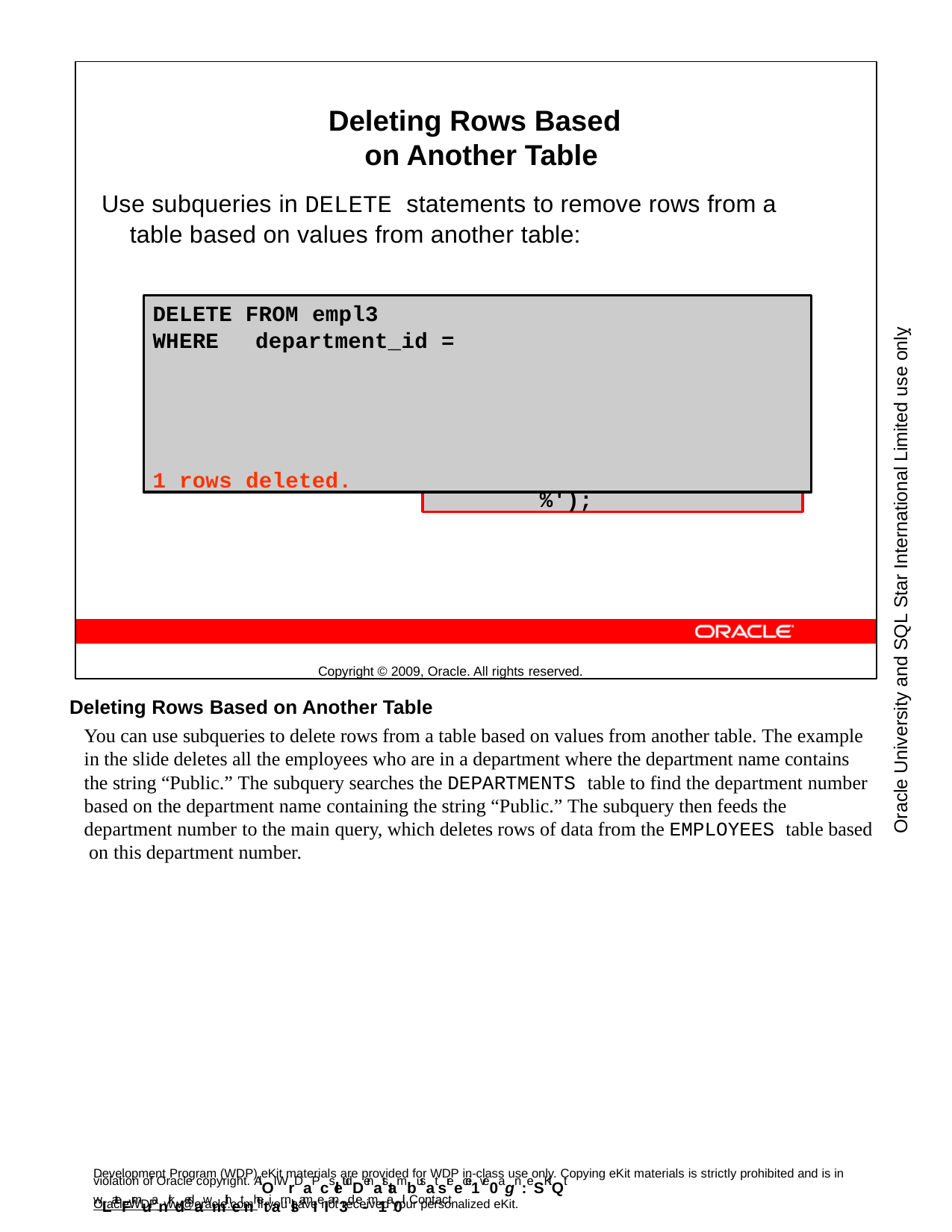

Deleting Rows Based  on Another Table
Use subqueries in DELETE statements to remove rows from a  table based on values from another table:

Copyright © 2009, Oracle. All rights reserved.
DELETE FROM empl3
WHERE	department_id =

1 rows deleted.
Oracle University and SQL Star International Limited use onlyฺ
(SELECT department_id
FROM	departments  WHERE	department_name
LIKE '%Public%');

Deleting Rows Based on Another Table
You can use subqueries to delete rows from a table based on values from another table. The example  in the slide deletes all the employees who are in a department where the department name contains  the string “Public.” The subquery searches the DEPARTMENTS table to find the department number  based on the department name containing the string “Public.” The subquery then feeds the  department number to the main query, which deletes rows of data from the EMPLOYEES table based  on this department number.
Development Program (WDP) eKit materials are provided for WDP in-class use only. Copying eKit materials is strictly prohibited and is in
violation of Oracle copyright. AlOl WrDaPcsletudDenatstambusat sreecei1ve0agn:eSKiQt wLateFrmuanrkdedawmithetnhetiar nlsamIeI an3d e-m1a0il. Contact
OracleWDP_ww@oracle.com if you have not received your personalized eKit.